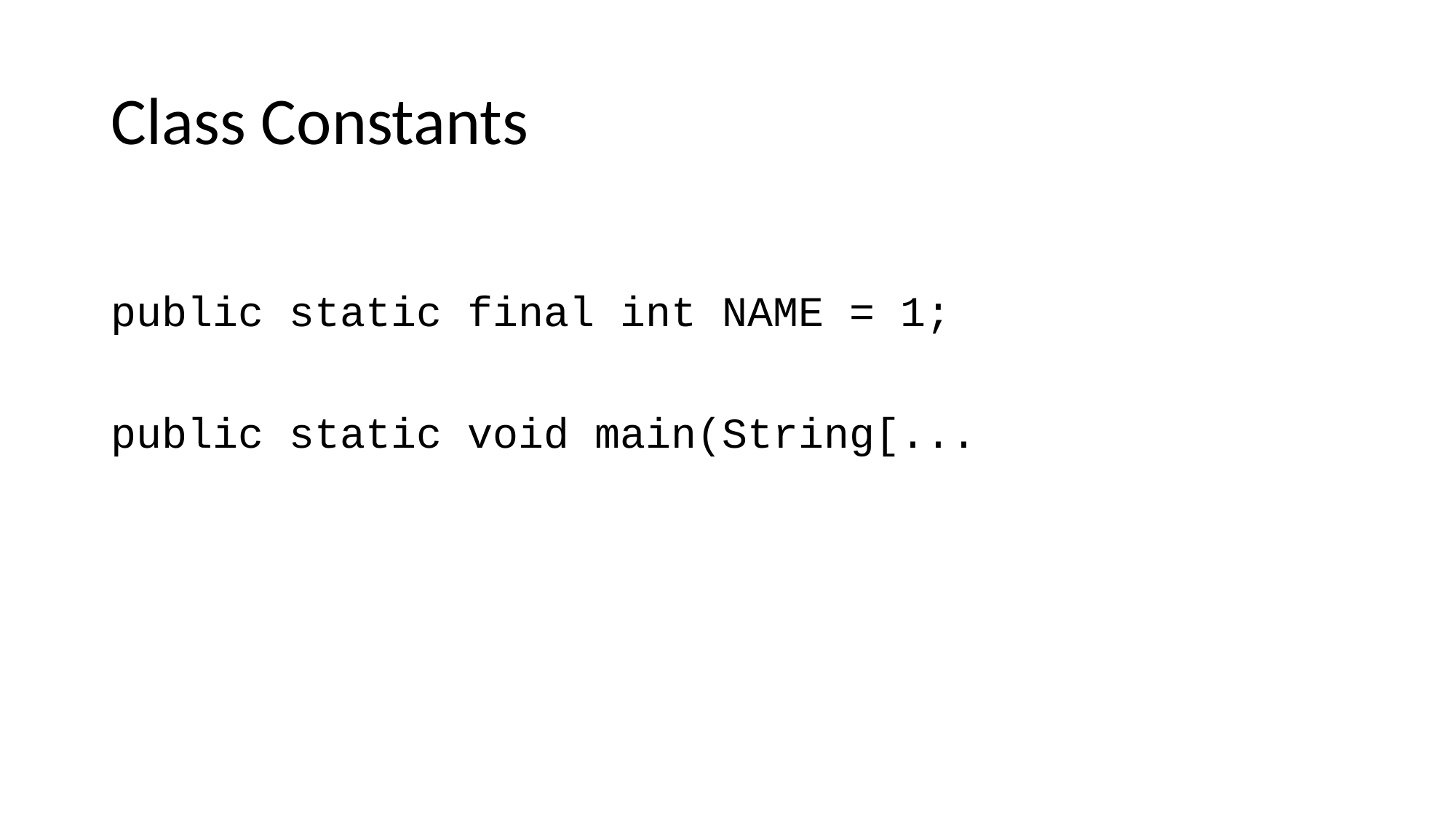

# Class Constants

public static final int NAME = 1;

public static void main(String[...